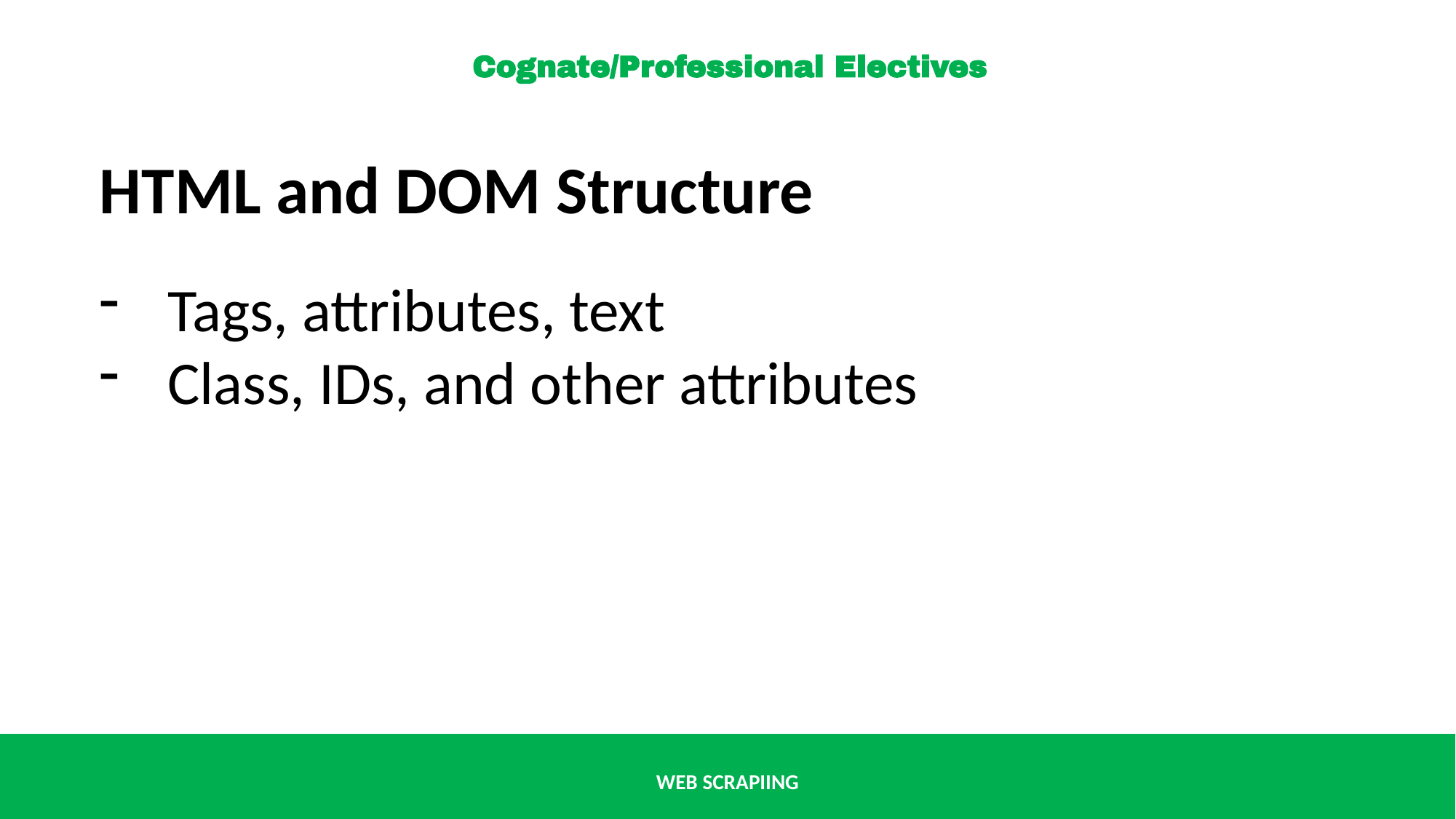

HTML and DOM Structure

Tags, attributes, text
Class, IDs, and other attributes